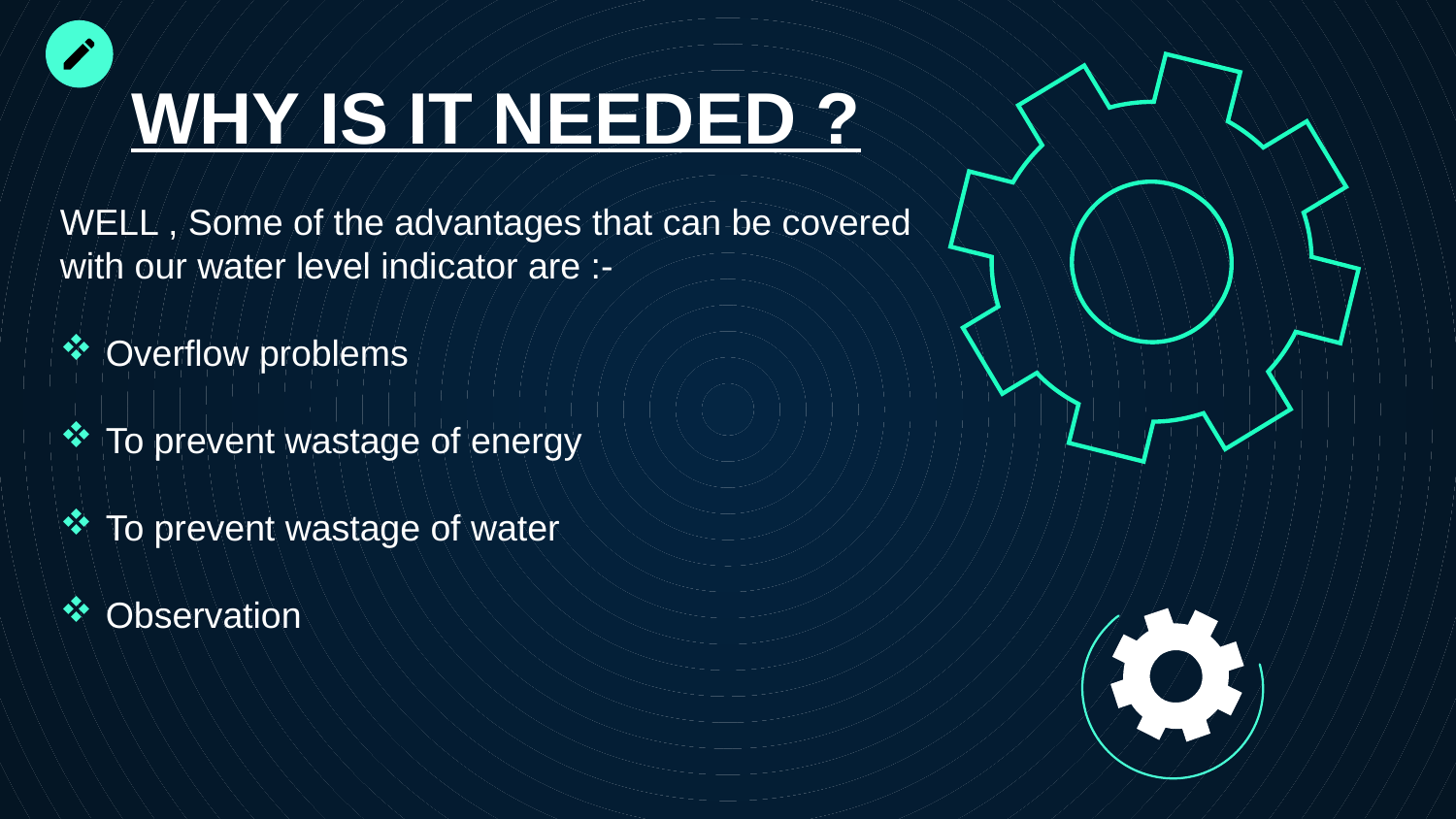

# WHY IS IT NEEDED ?
WELL , Some of the advantages that can be covered with our water level indicator are :-

Overflow problems

To prevent wastage of energy

To prevent wastage of water

Observation